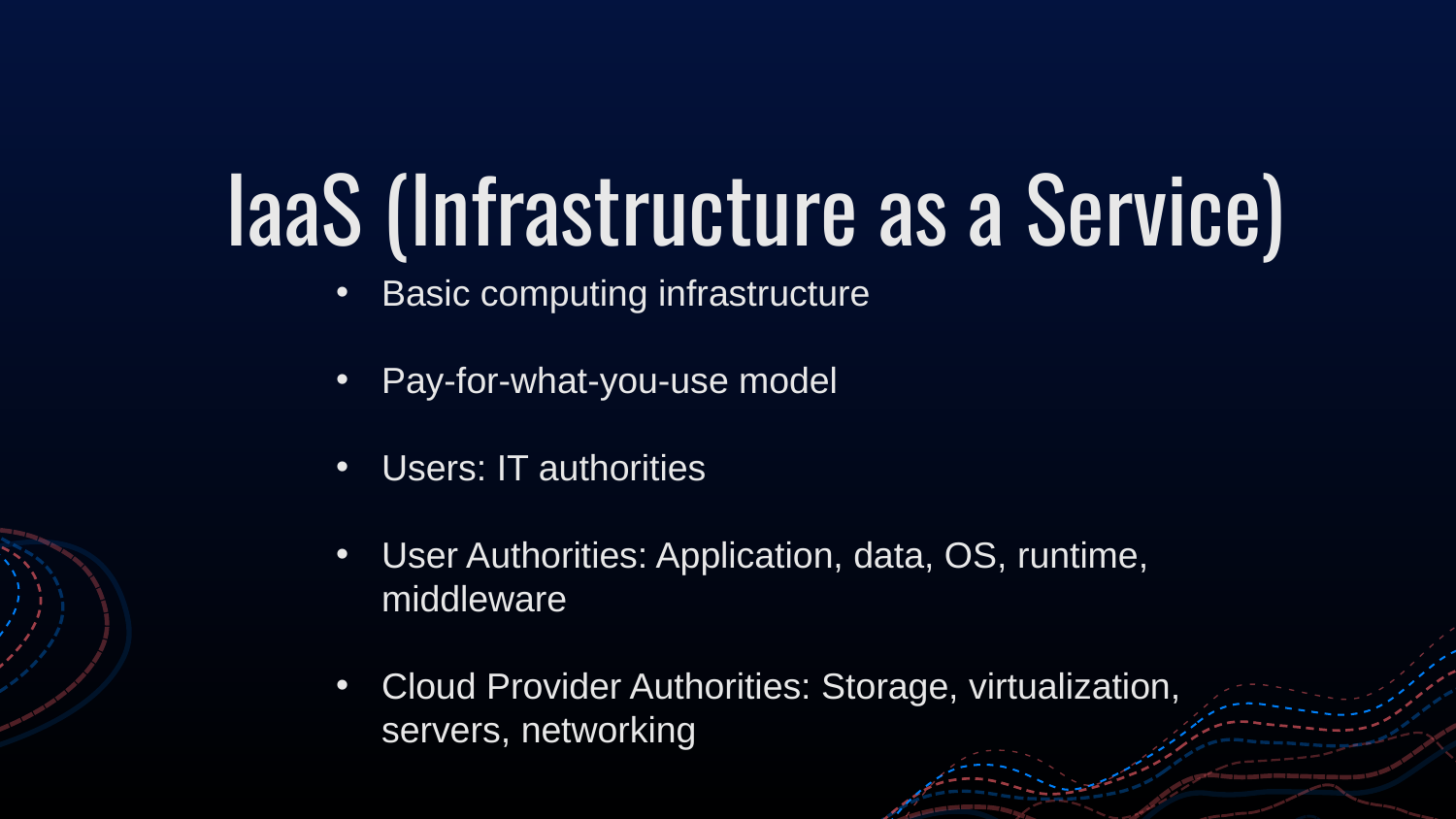

# IaaS (Infrastructure as a Service)
Basic computing infrastructure

Pay-for-what-you-use model

Users: IT authorities

User Authorities: Application, data, OS, runtime, middleware

Cloud Provider Authorities: Storage, virtualization, servers, networking